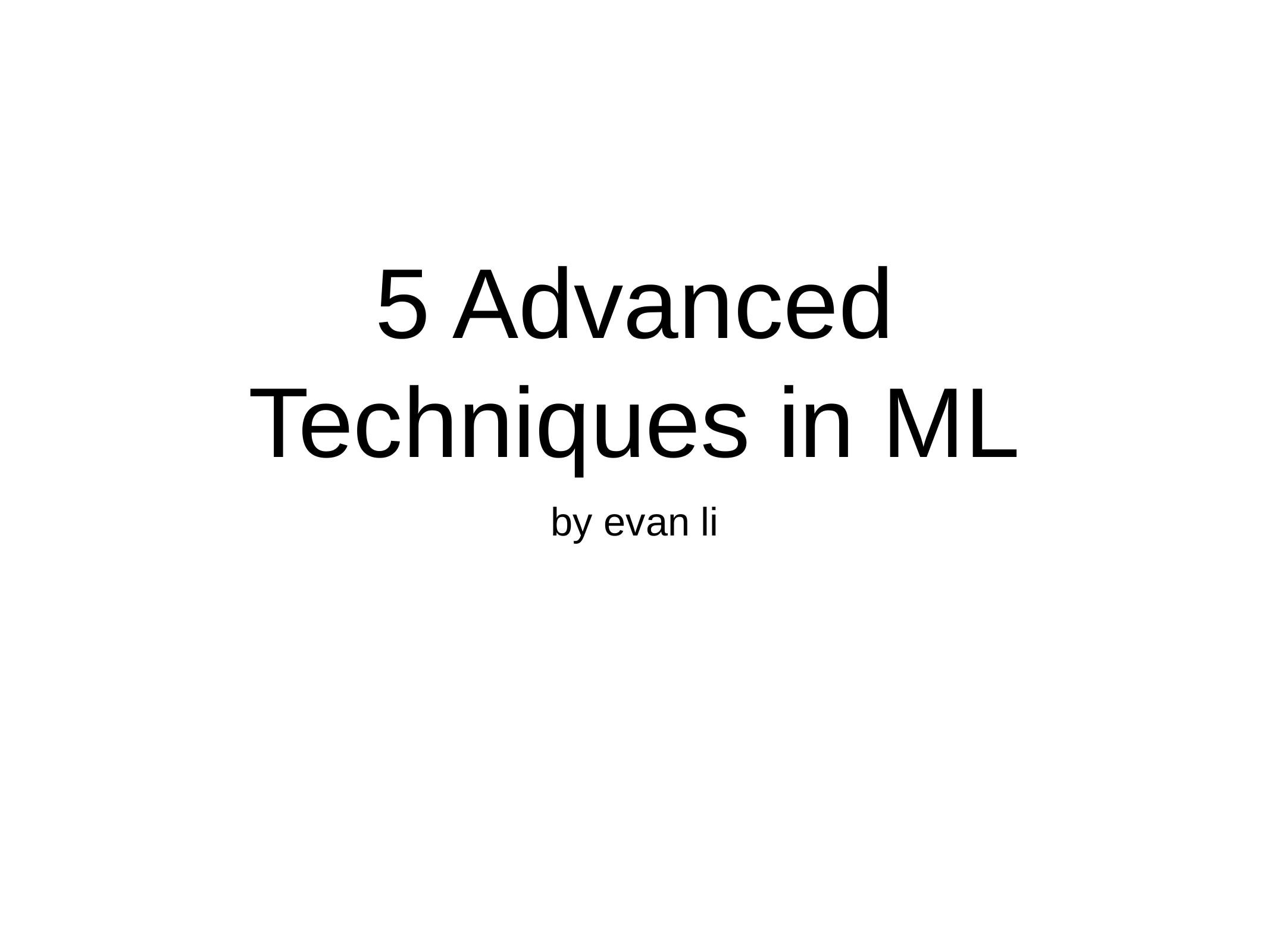

# 5 Advanced Techniques in ML
by evan li